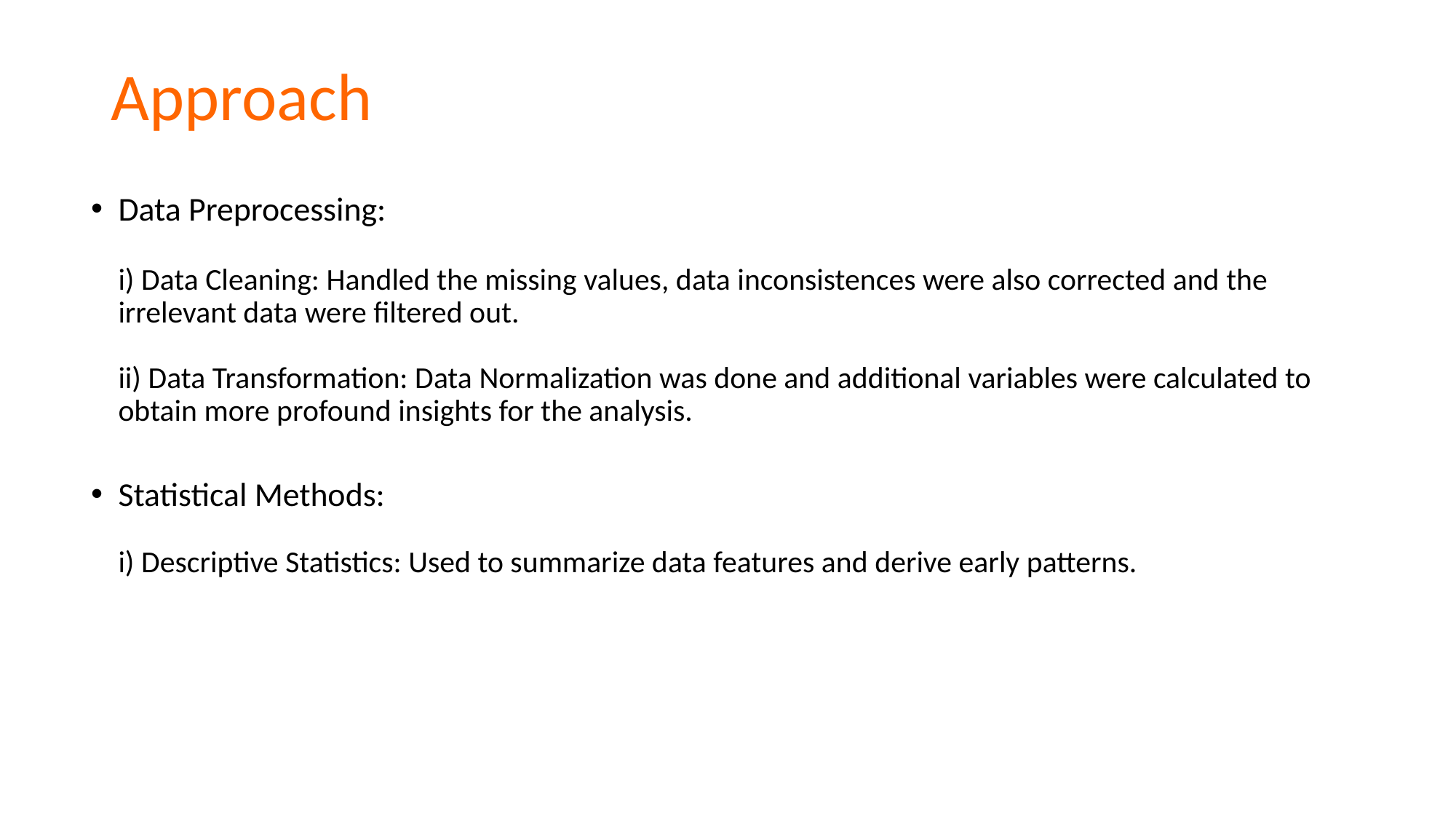

# Approach
Data Preprocessing:
i) Data Cleaning: Handled the missing values, data inconsistences were also corrected and the irrelevant data were filtered out.
ii) Data Transformation: Data Normalization was done and additional variables were calculated to obtain more profound insights for the analysis.
Statistical Methods:
i) Descriptive Statistics: Used to summarize data features and derive early patterns.